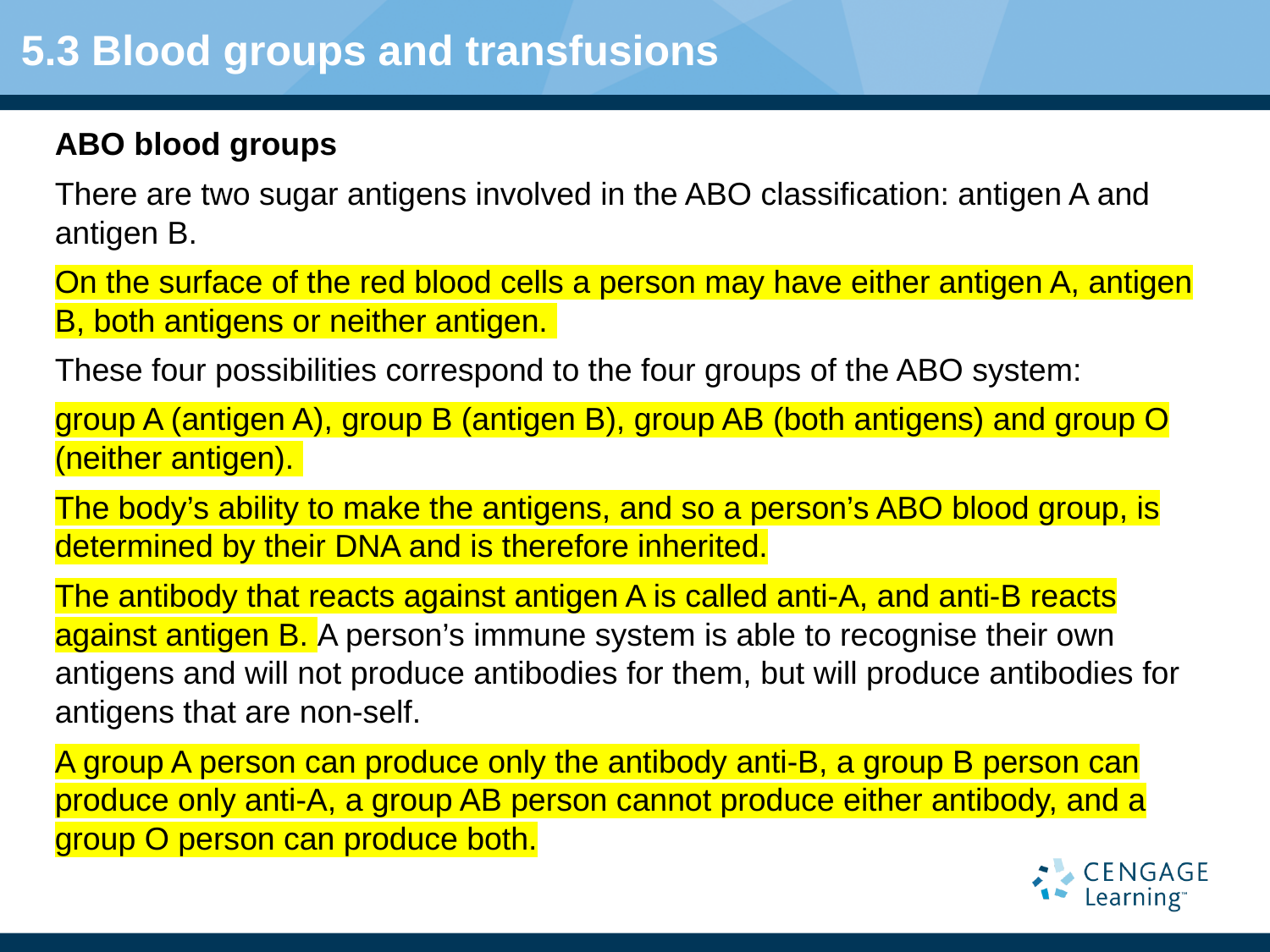

# 5.3 Blood groups and transfusions
ABO blood groups
There are two sugar antigens involved in the ABO classification: antigen A and antigen B.
On the surface of the red blood cells a person may have either antigen A, antigen B, both antigens or neither antigen.
These four possibilities correspond to the four groups of the ABO system:
group A (antigen A), group B (antigen B), group AB (both antigens) and group O (neither antigen).
The body’s ability to make the antigens, and so a person’s ABO blood group, is determined by their DNA and is therefore inherited.
The antibody that reacts against antigen A is called anti-A, and anti-B reacts against antigen B. A person’s immune system is able to recognise their own antigens and will not produce antibodies for them, but will produce antibodies for antigens that are non-self.
A group A person can produce only the antibody anti-B, a group B person can produce only anti-A, a group AB person cannot produce either antibody, and a group O person can produce both.